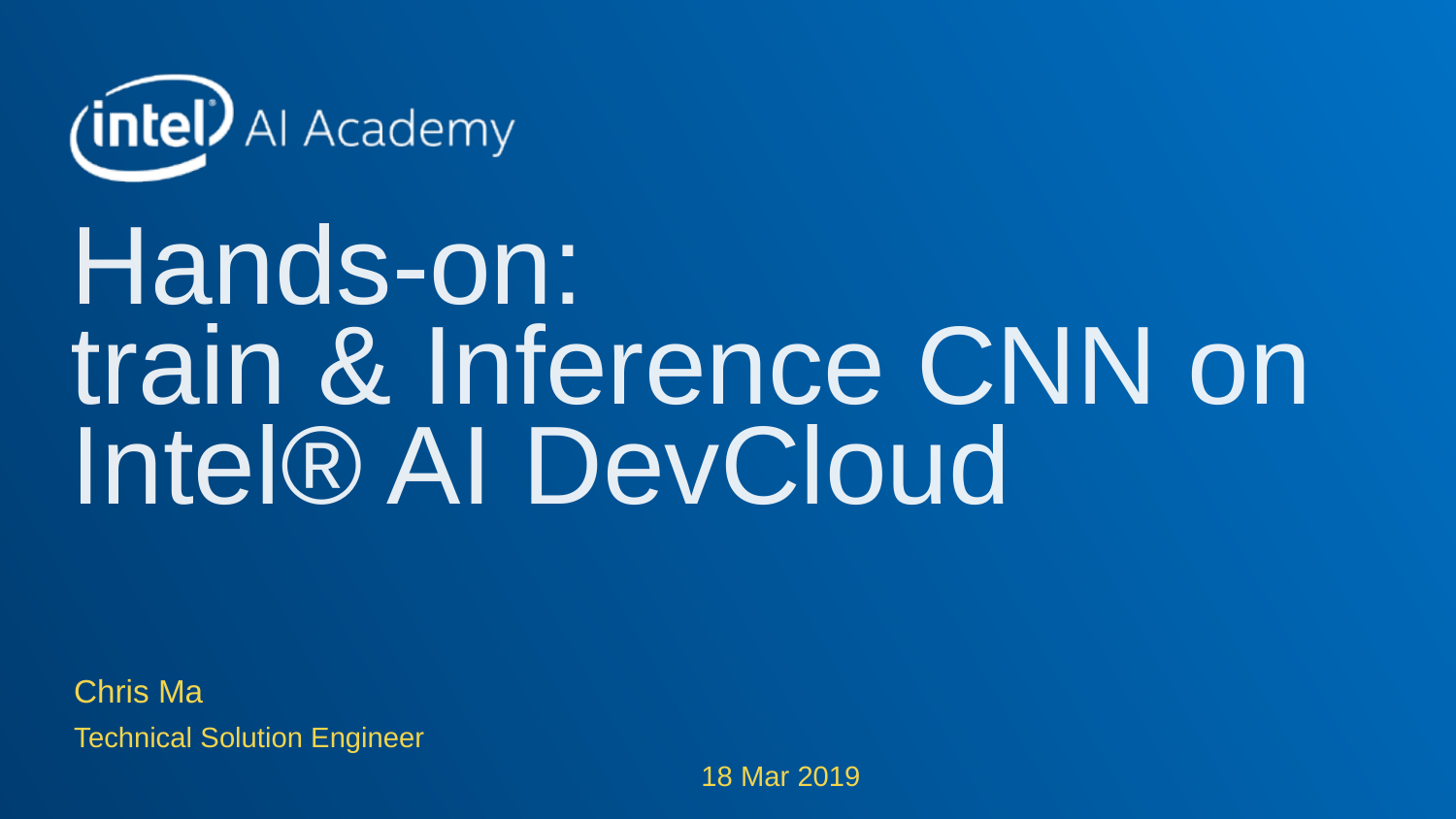

# Hands-on: train & Inference CNN on Intel® AI DevCloud
Chris Ma
Technical Solution Engineer											     18 Mar 2019